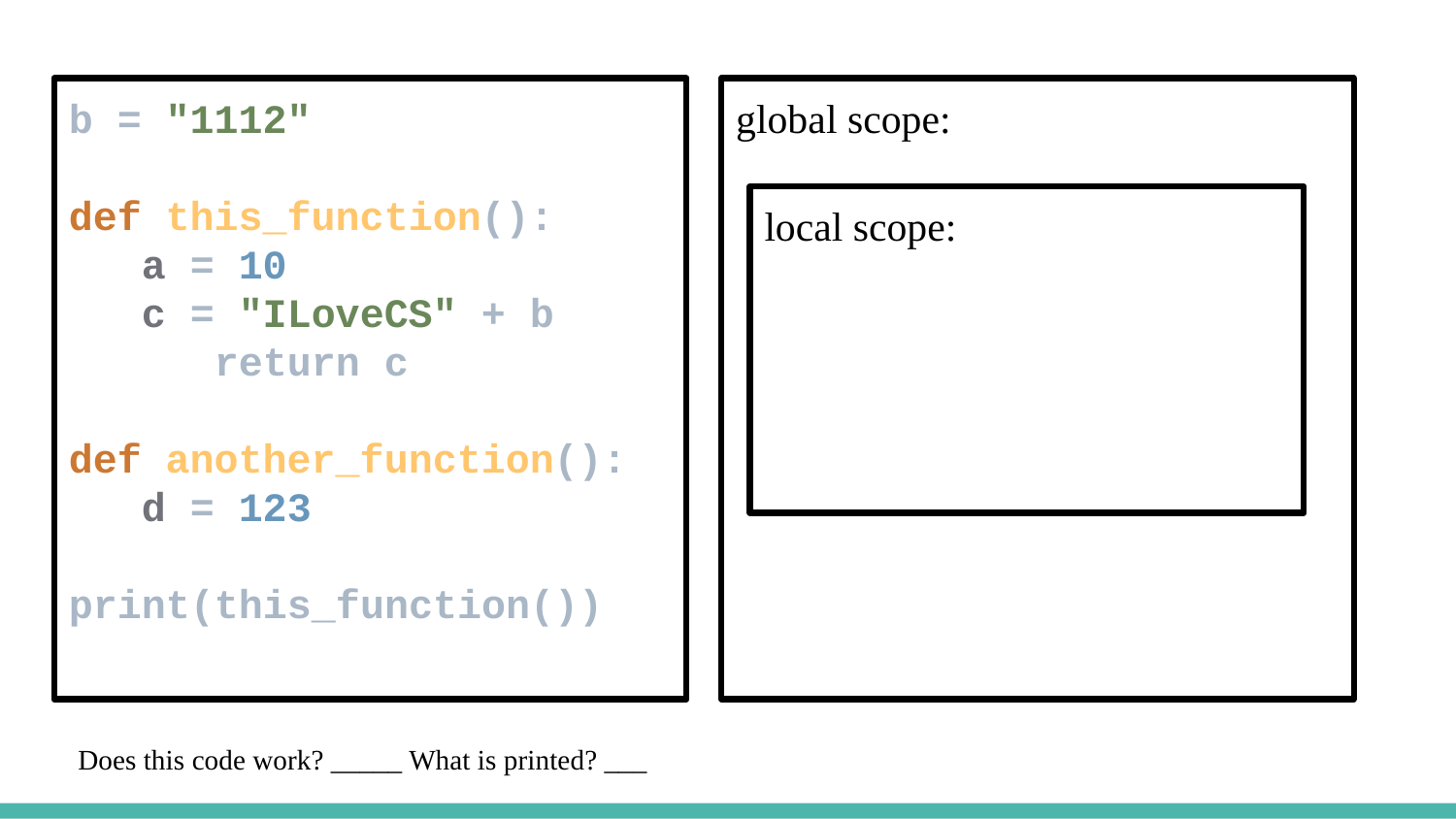

b = "1112"

def this_function():
   a = 10
   c = "ILoveCS" + b
	return c

def another_function():
   d = 123

print(this_function())

global scope:

local scope:

Does this code work? _____ What is printed? ___